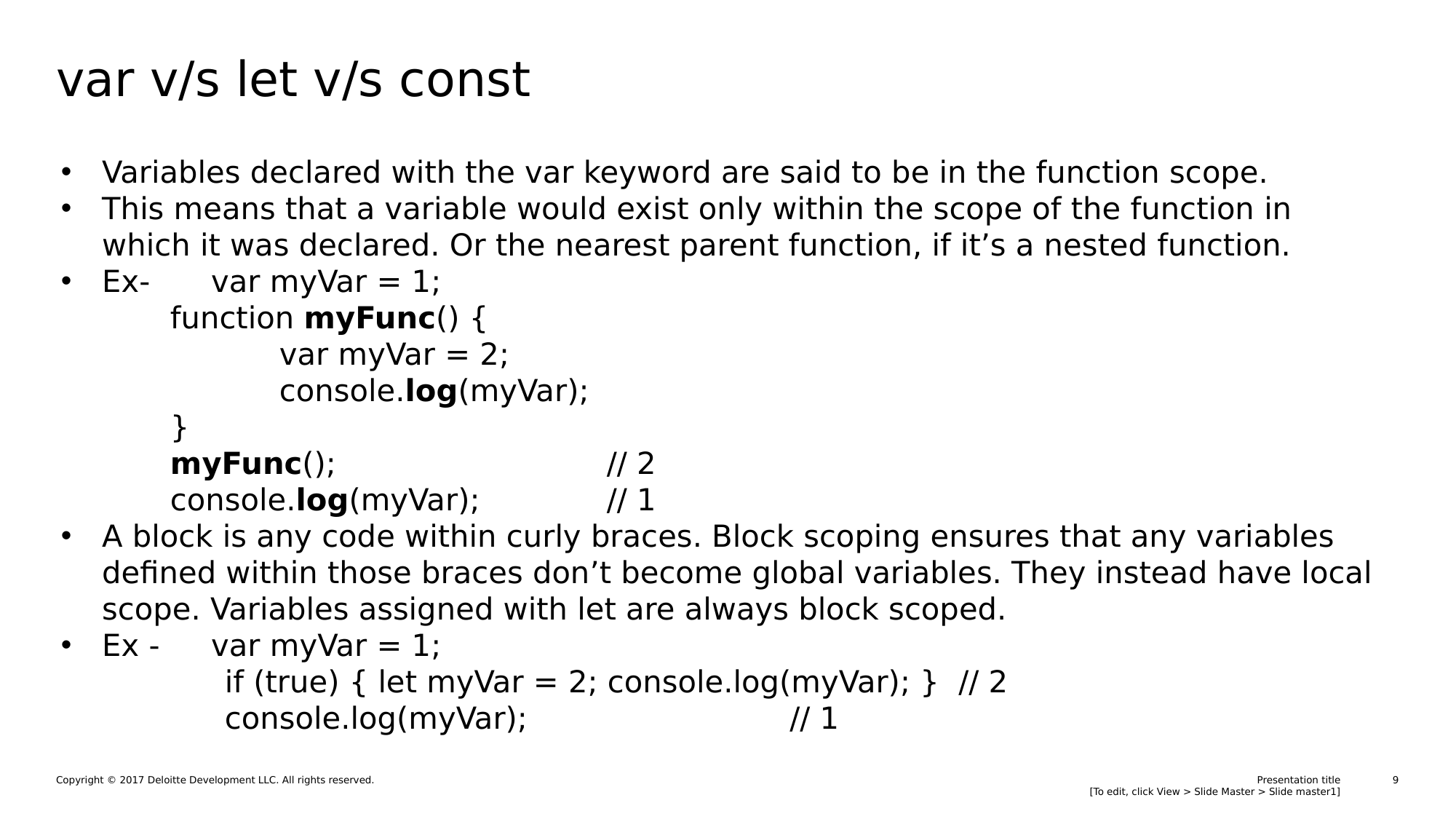

# var v/s let v/s const
Variables declared with the var keyword are said to be in the function scope.
This means that a variable would exist only within the scope of the function in which it was declared. Or the nearest parent function, if it’s a nested function.
Ex- 	var myVar = 1;
	function myFunc() {
		var myVar = 2;
		console.log(myVar);
	}
	myFunc(); 			// 2
	console.log(myVar);		// 1
A block is any code within curly braces. Block scoping ensures that any variables defined within those braces don’t become global variables. They instead have local scope. Variables assigned with let are always block scoped.
Ex - 	var myVar = 1;
	if (true) { let myVar = 2; console.log(myVar); }  // 2
	console.log(myVar);			  // 1